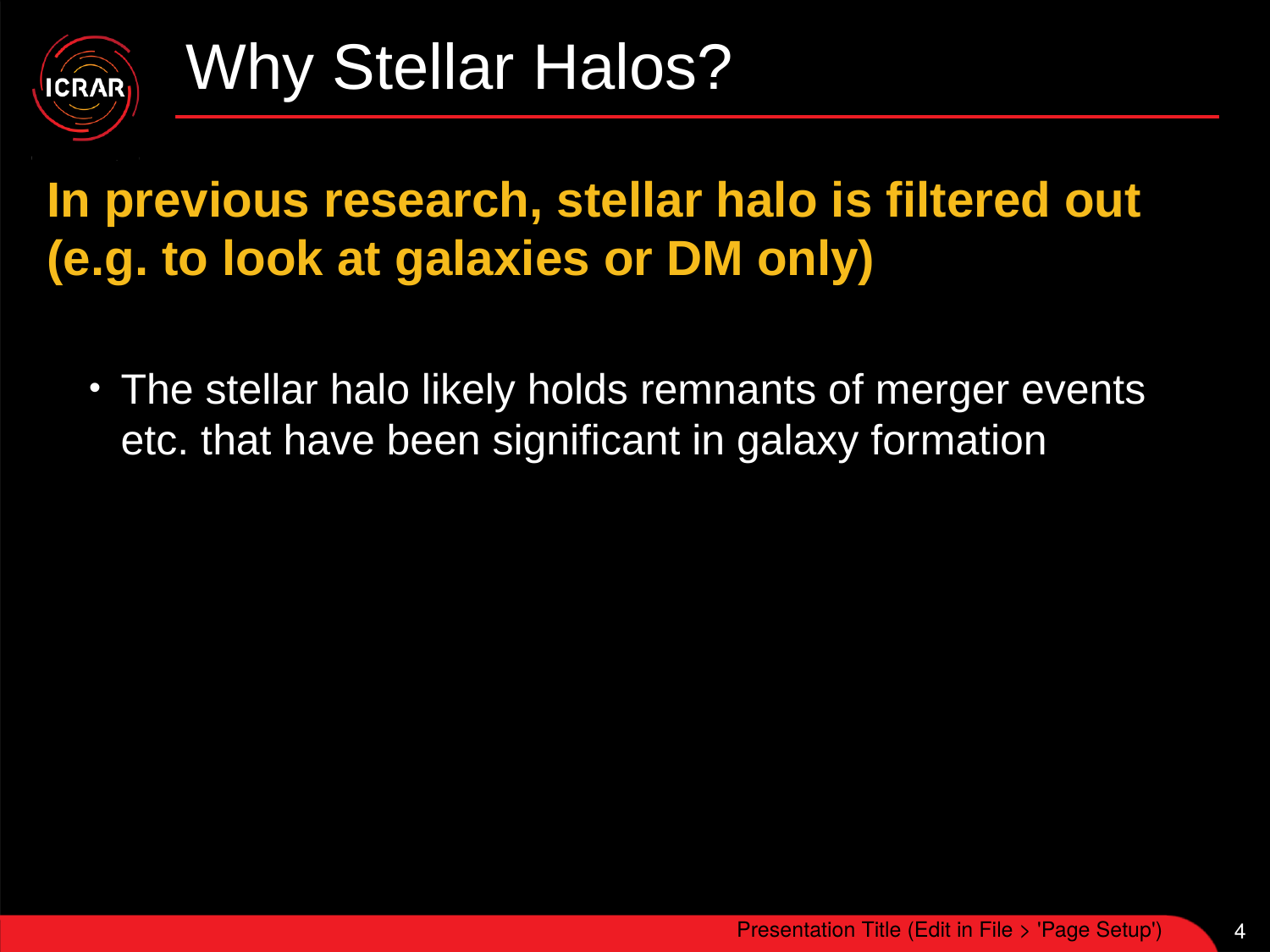

# Why Stellar Halos?
In previous research, stellar halo is filtered out (e.g. to look at galaxies or DM only)

The stellar halo likely holds remnants of merger events etc. that have been significant in galaxy formation
Presentation Title (Edit in File > 'Page Setup')